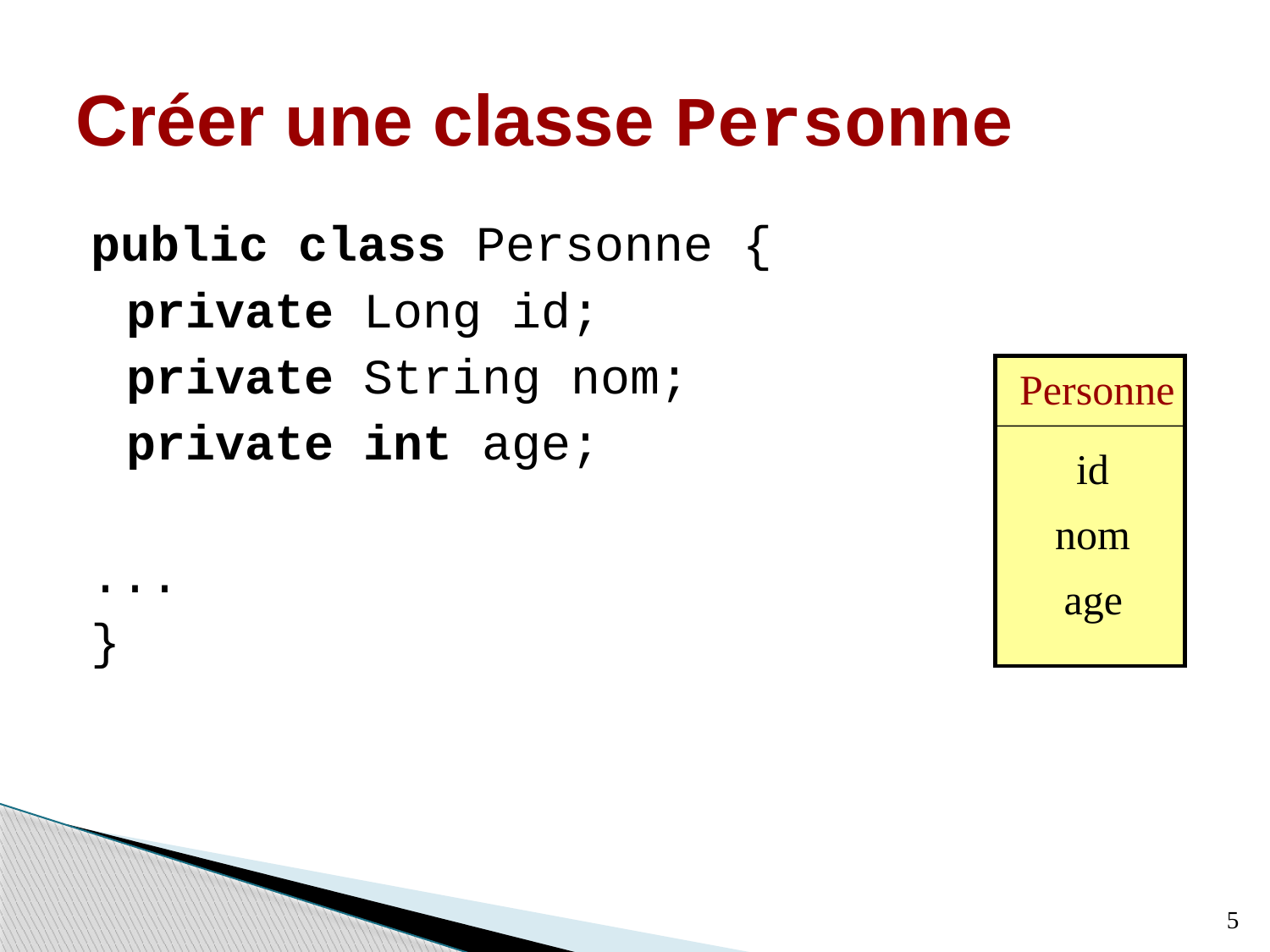

# Créer une classe Personne
public class Personne {
	private Long id;
	private String nom;
	private int age;

...
}

Personne

id
nom
age
5